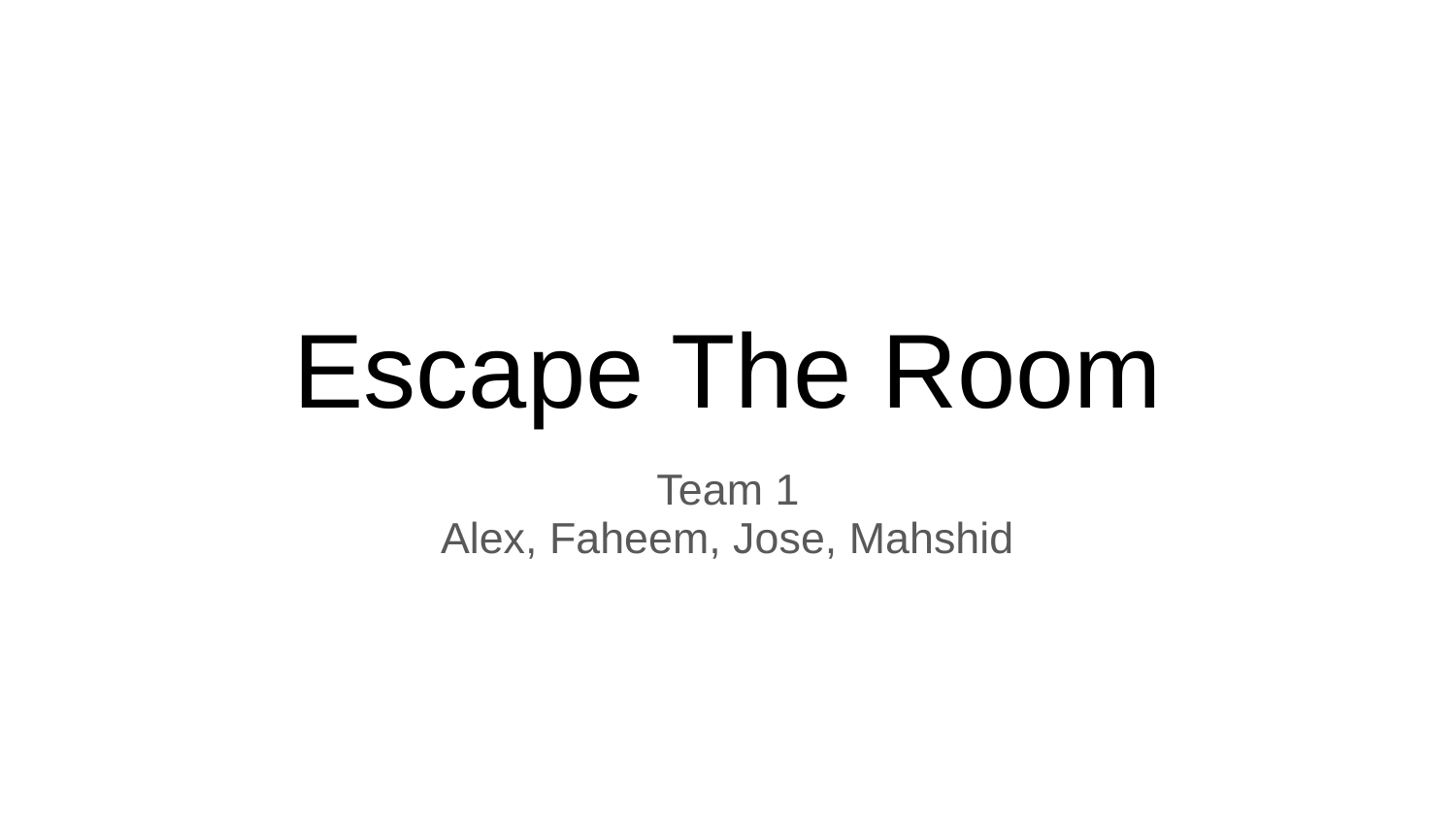

# Escape The Room
Team 1
Alex, Faheem, Jose, Mahshid